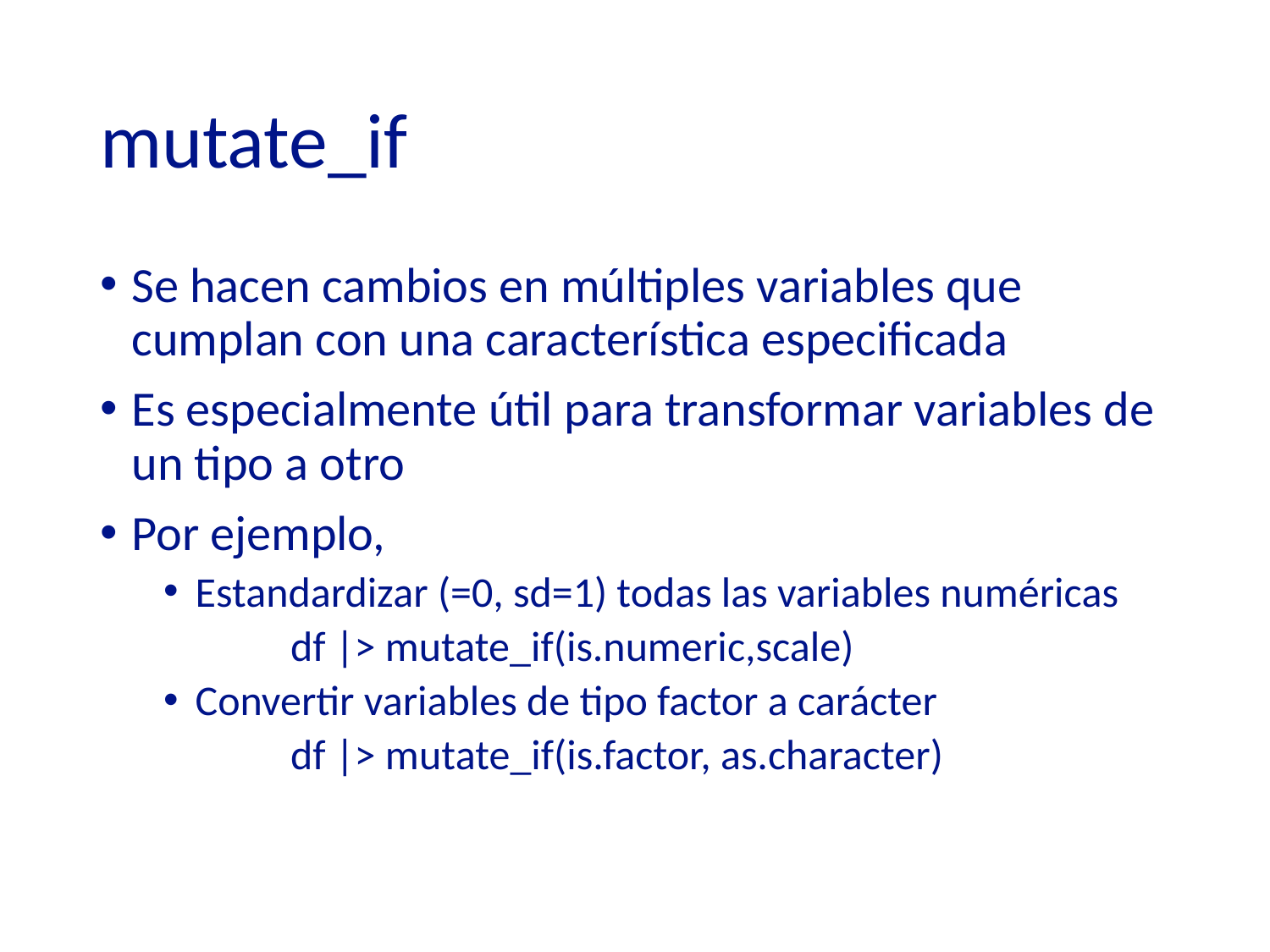

# mutate_if
Se hacen cambios en múltiples variables que cumplan con una característica especificada
Es especialmente útil para transformar variables de un tipo a otro
Por ejemplo,
Estandardizar (=0, sd=1) todas las variables numéricas
	df |> mutate_if(is.numeric,scale)
Convertir variables de tipo factor a carácter
	df |> mutate_if(is.factor, as.character)